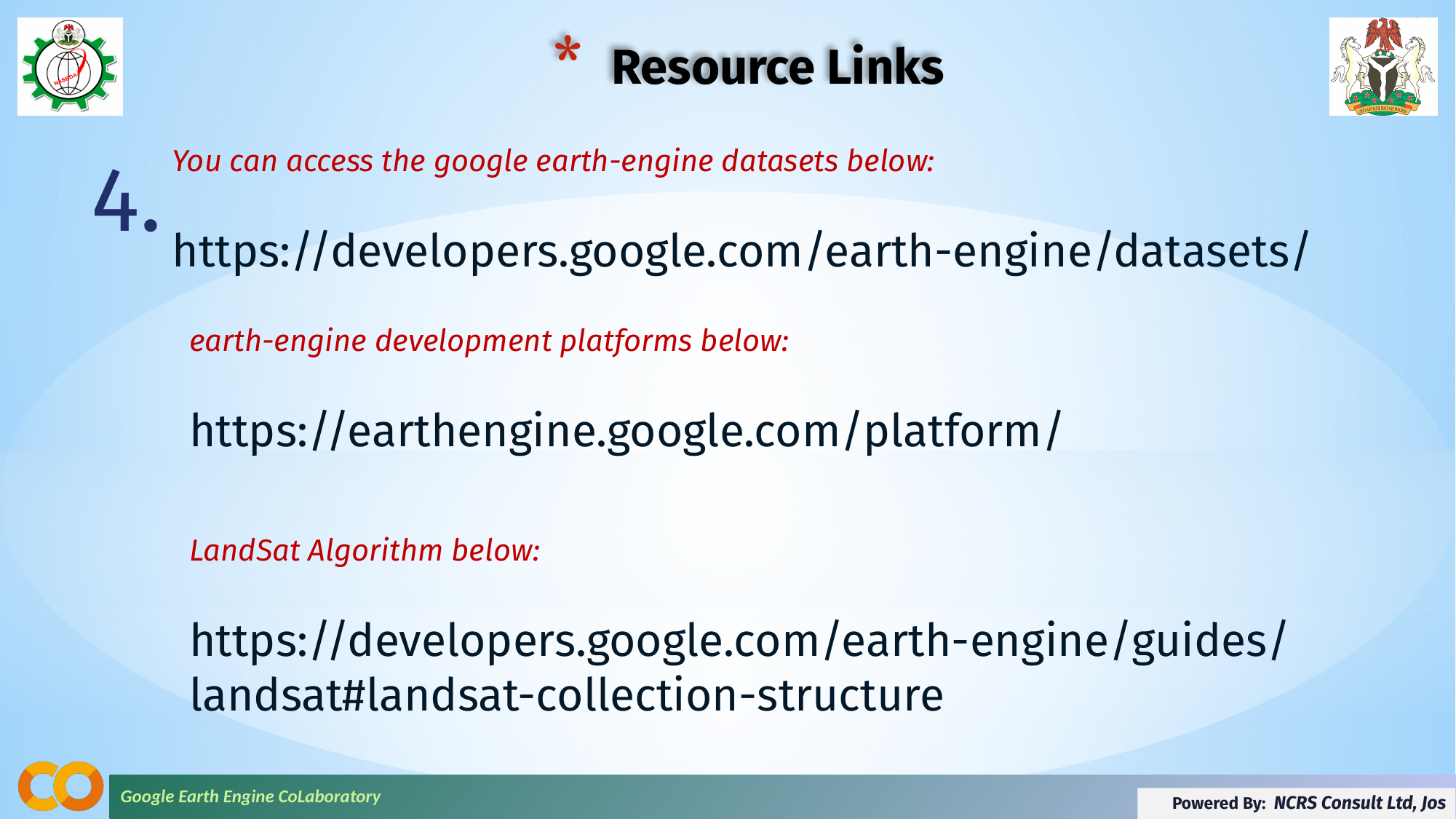

# Resource Links
4.
You can access the google earth-engine datasets below:

https://developers.google.com/earth-engine/datasets/
earth-engine development platforms below:

https://earthengine.google.com/platform/

LandSat Algorithm below:

https://developers.google.com/earth-engine/guides/landsat#landsat-collection-structure